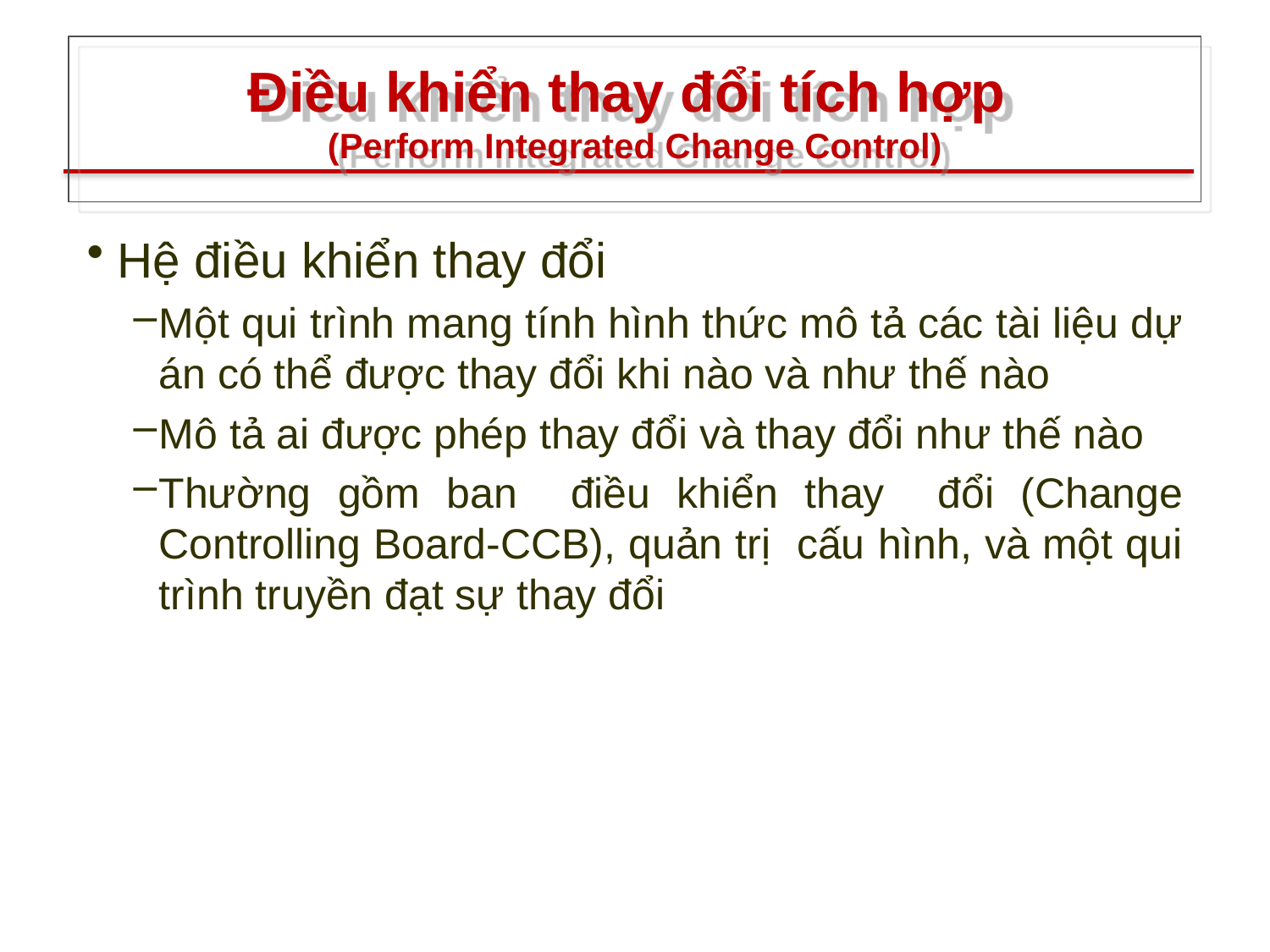

# Điều khiển thay đổi tích hợp (Perform Integrated Change Control)
Hệ điều khiển thay đổi
Một qui trình mang tính hình thức mô tả các tài liệu dự án có thể được thay đổi khi nào và như thế nào
Mô tả ai được phép thay đổi và thay đổi như thế nào
Thường gồm ban  điều khiển thay  đổi (Change Controlling Board-CCB), quản trị  cấu hình, và một qui trình truyền đạt sự thay đổi